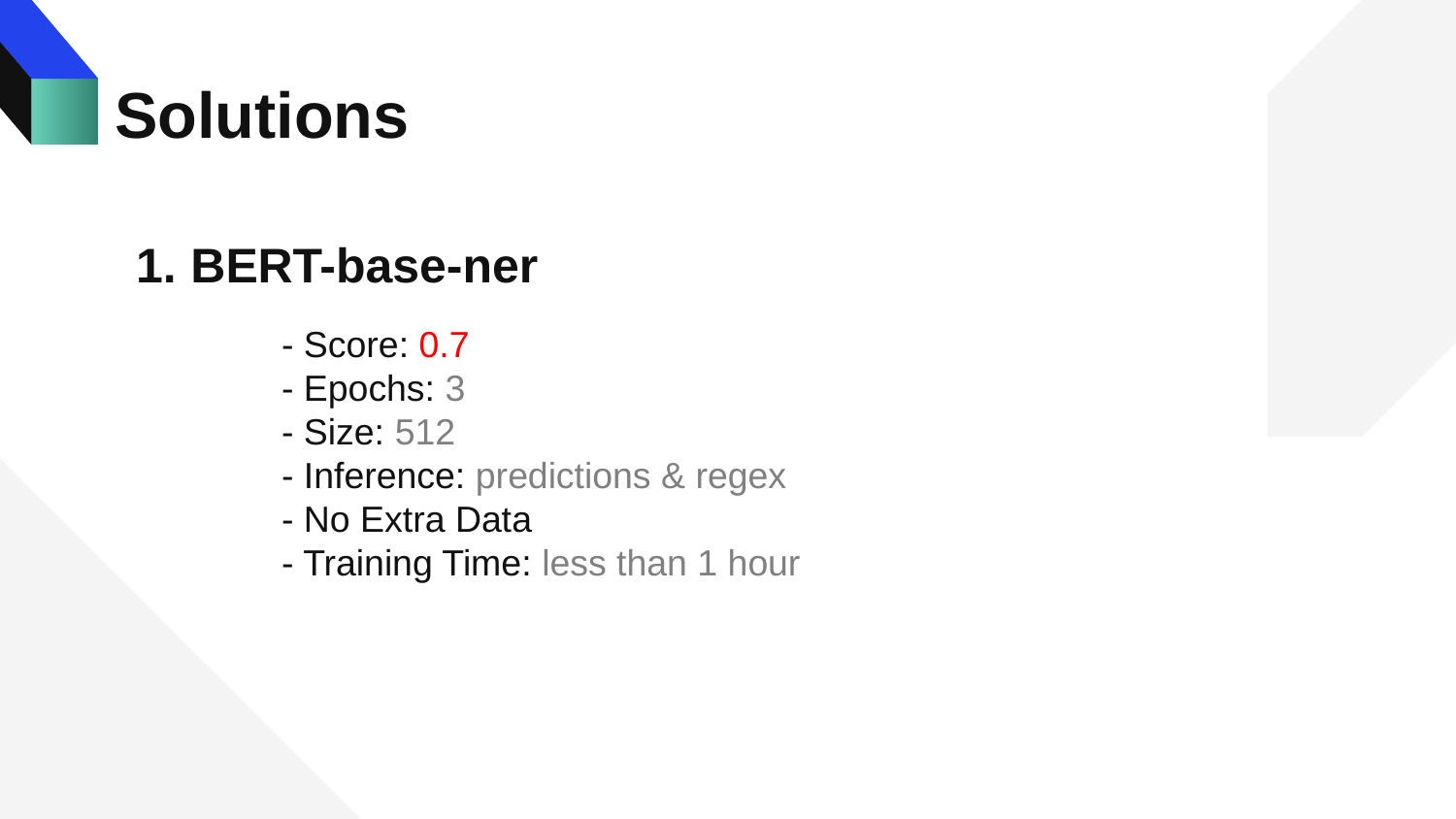

Solutions

BERT-base-ner

	- Score: 0.7
	- Epochs: 3
	- Size: 512
	- Inference: predictions & regex
	- No Extra Data
	- Training Time: less than 1 hour